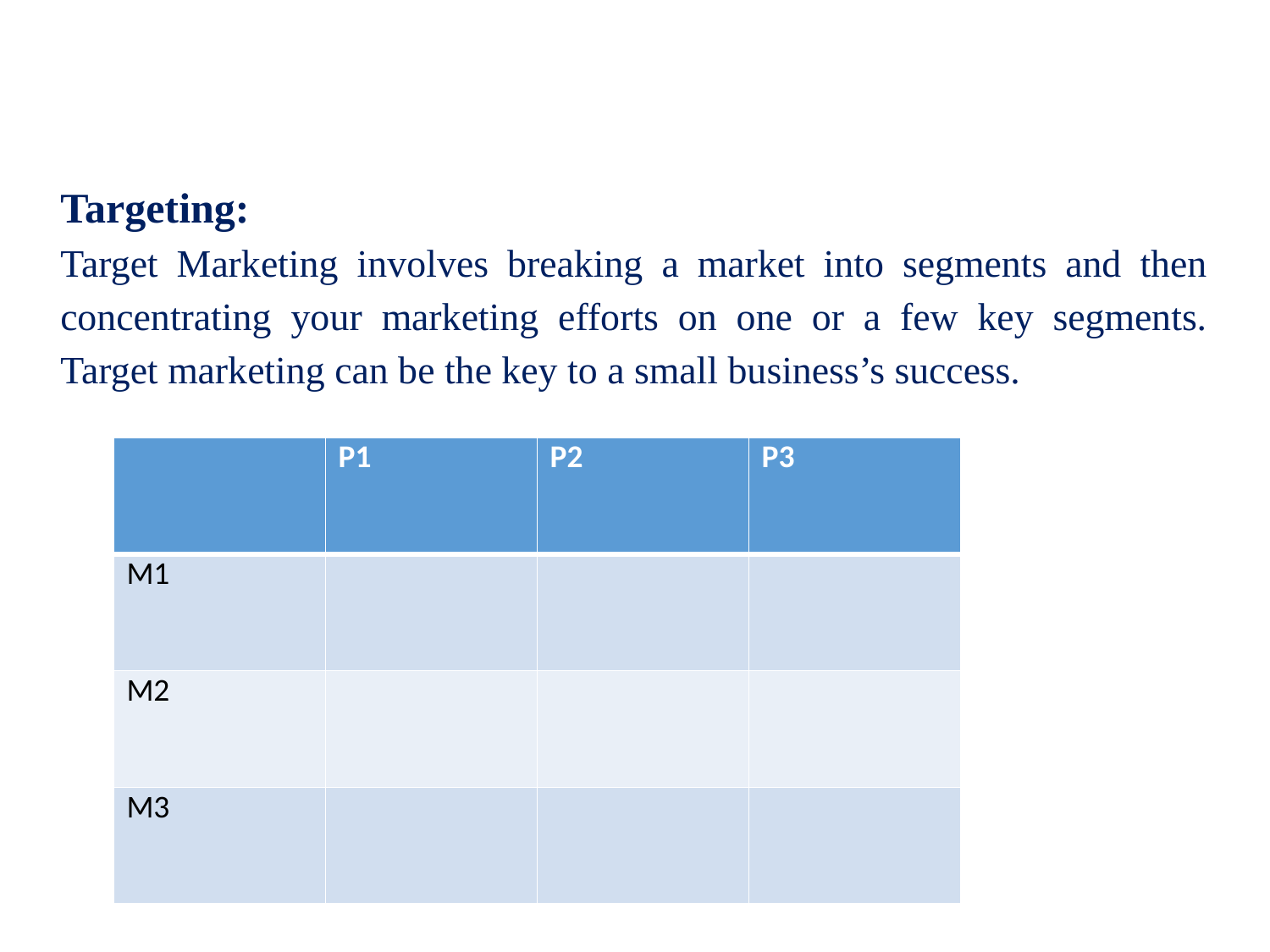

Targeting:
Target Marketing involves breaking a market into segments and then concentrating your marketing efforts on one or a few key segments. Target marketing can be the key to a small business’s success.

|  | P1 | P2 | P3 |
| --- | --- | --- | --- |
| M1 |  |  |  |
| M2 |  |  |  |
| M3 |  |  |  |